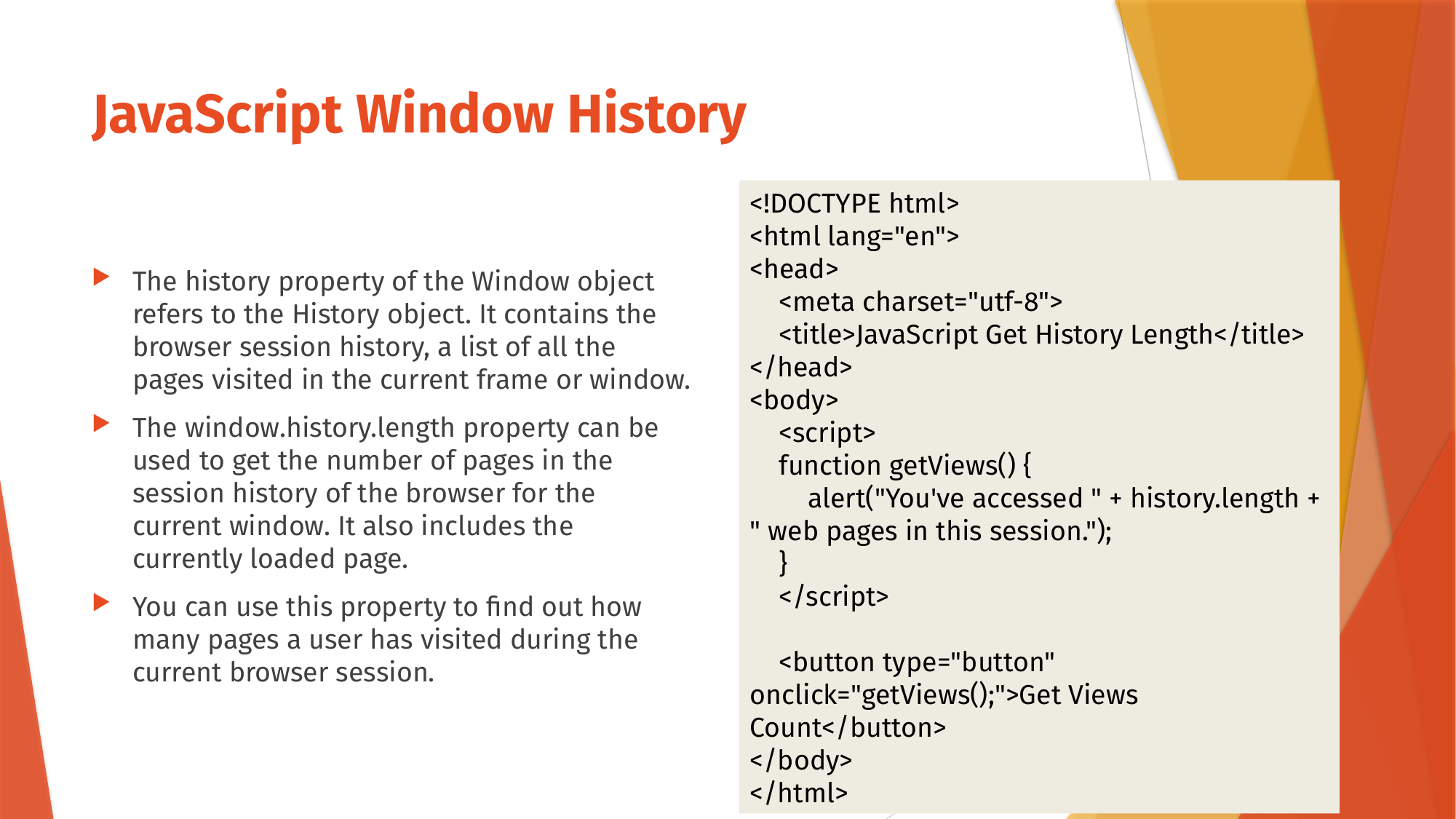

# JavaScript Window History
<!DOCTYPE html>
<html lang="en">
<head>
    <meta charset="utf-8">
    <title>JavaScript Get History Length</title>
</head>
<body>
    <script>
    function getViews() {
        alert("You've accessed " + history.length + " web pages in this session.");
    }
    </script>

    <button type="button" onclick="getViews();">Get Views Count</button>
</body>
</html>
The history property of the Window object refers to the History object. It contains the browser session history, a list of all the pages visited in the current frame or window.
The window.history.length property can be used to get the number of pages in the session history of the browser for the current window. It also includes the currently loaded page.
You can use this property to find out how many pages a user has visited during the current browser session.